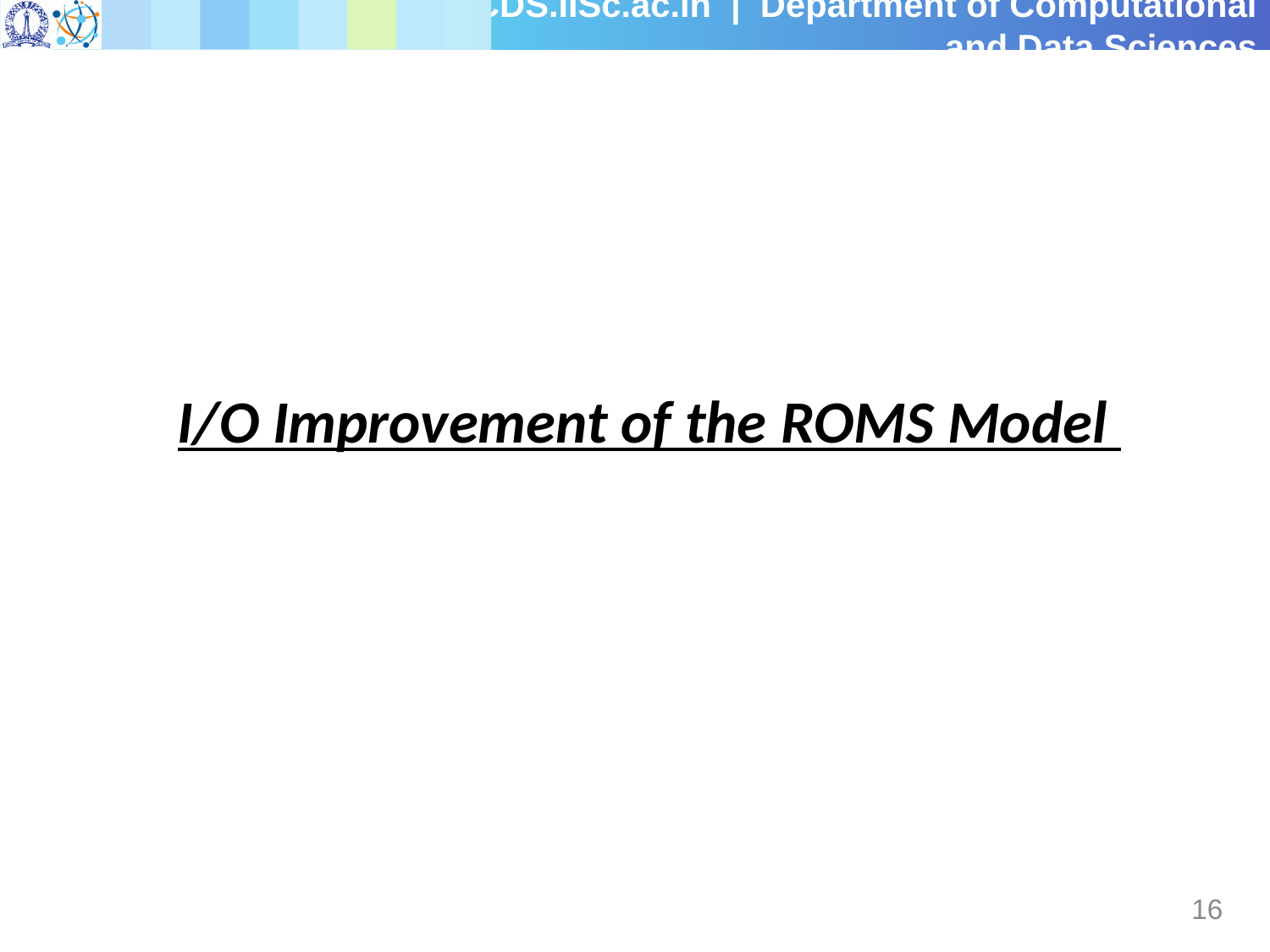

I/O Improvement of the ROMS Model
16